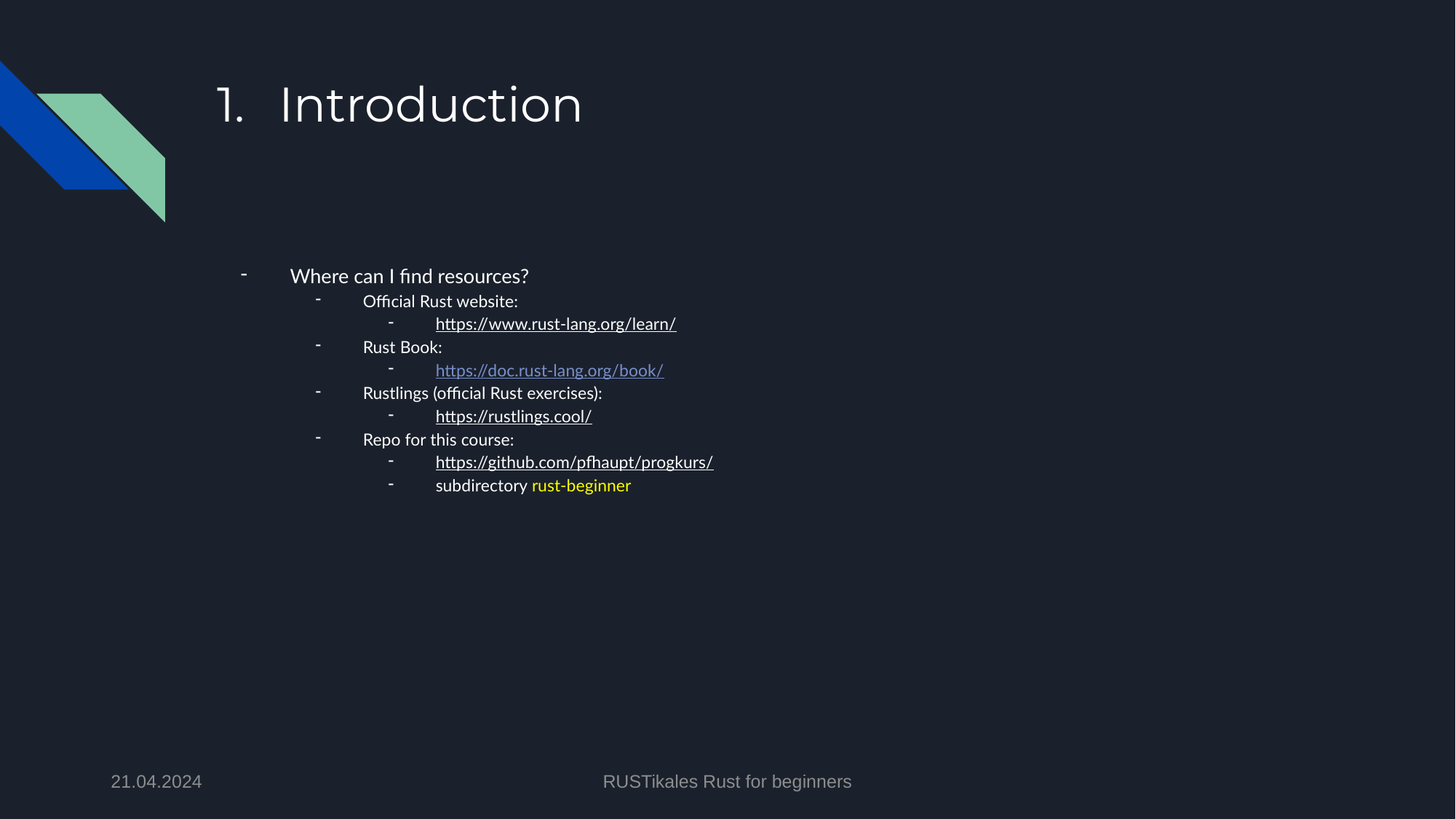

# Introduction
Where can I find resources?
Official Rust website:
https://www.rust-lang.org/learn/
Rust Book:
https://doc.rust-lang.org/book/
Rustlings (official Rust exercises):
https://rustlings.cool/
Repo for this course:
https://github.com/pfhaupt/progkurs/
subdirectory rust-beginner
21.04.2024
RUSTikales Rust for beginners